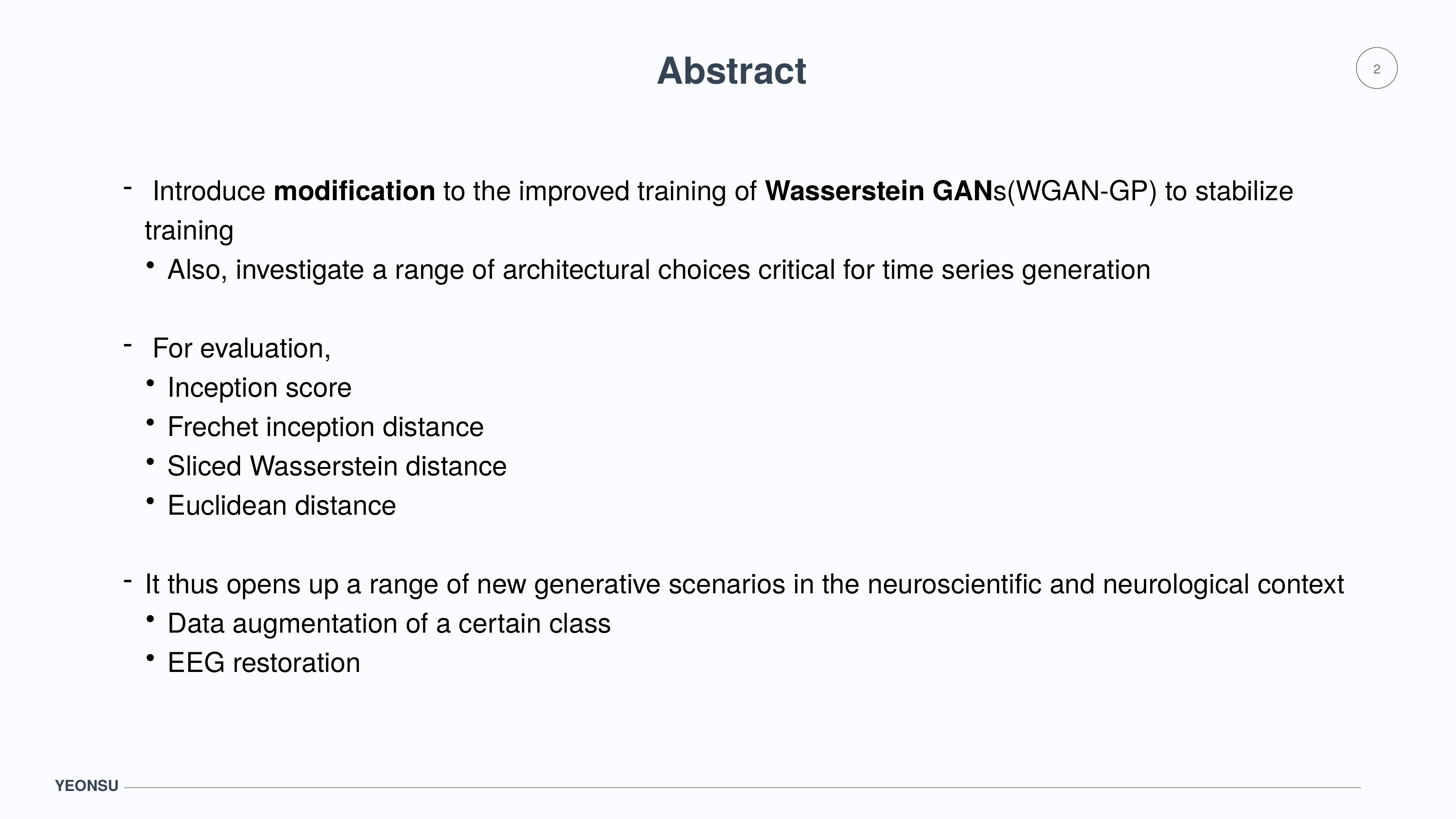

Abstract
2
 Introduce modification to the improved training of Wasserstein GANs(WGAN-GP) to stabilize training
Also, investigate a range of architectural choices critical for time series generation

 For evaluation,
Inception score
Frechet inception distance
Sliced Wasserstein distance
Euclidean distance

It thus opens up a range of new generative scenarios in the neuroscientific and neurological context
Data augmentation of a certain class
EEG restoration